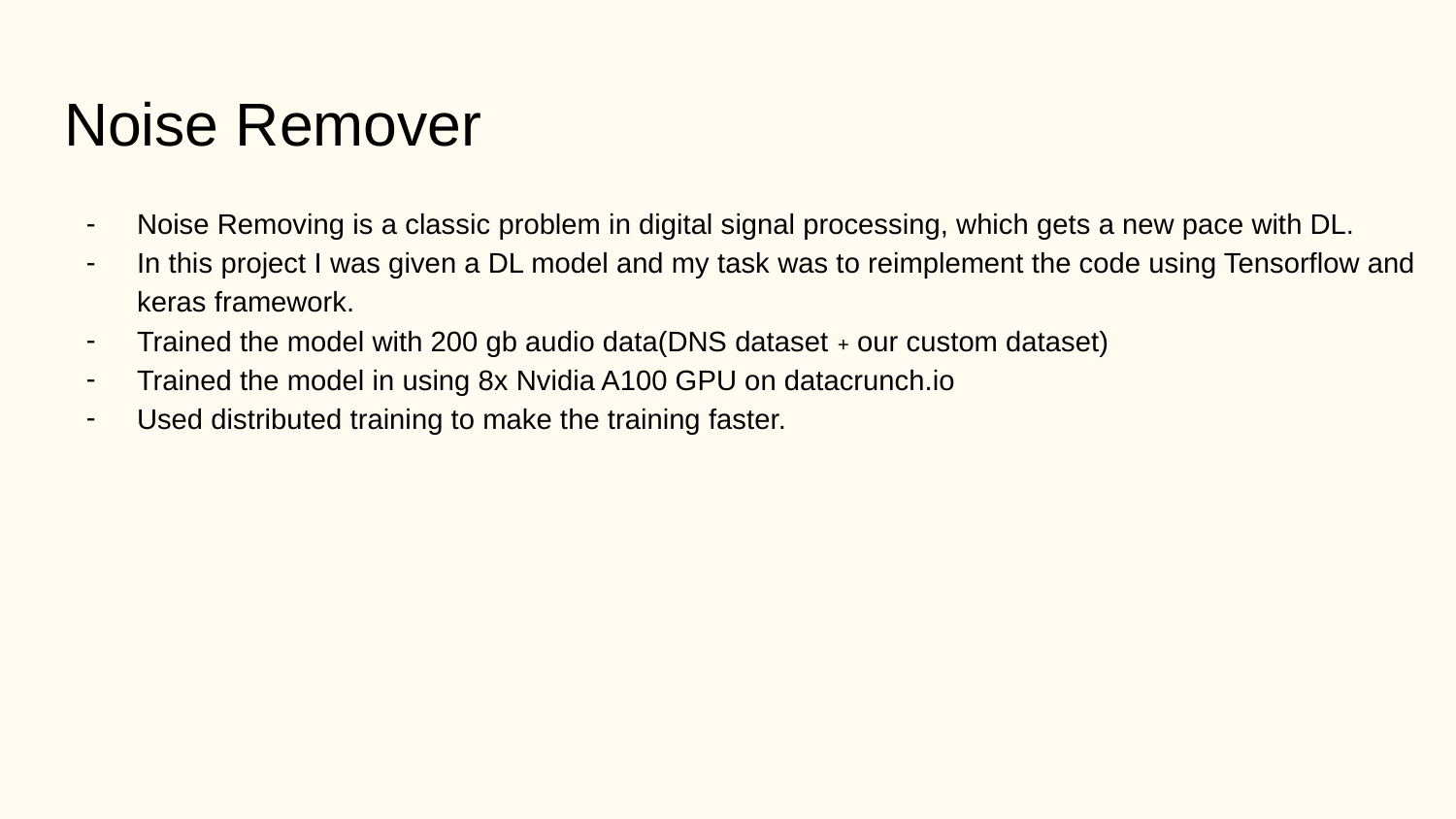

# Noise Remover
Noise Removing is a classic problem in digital signal processing, which gets a new pace with DL.
In this project I was given a DL model and my task was to reimplement the code using Tensorflow and keras framework.
Trained the model with 200 gb audio data(DNS dataset + our custom dataset)
Trained the model in using 8x Nvidia A100 GPU on datacrunch.io
Used distributed training to make the training faster.